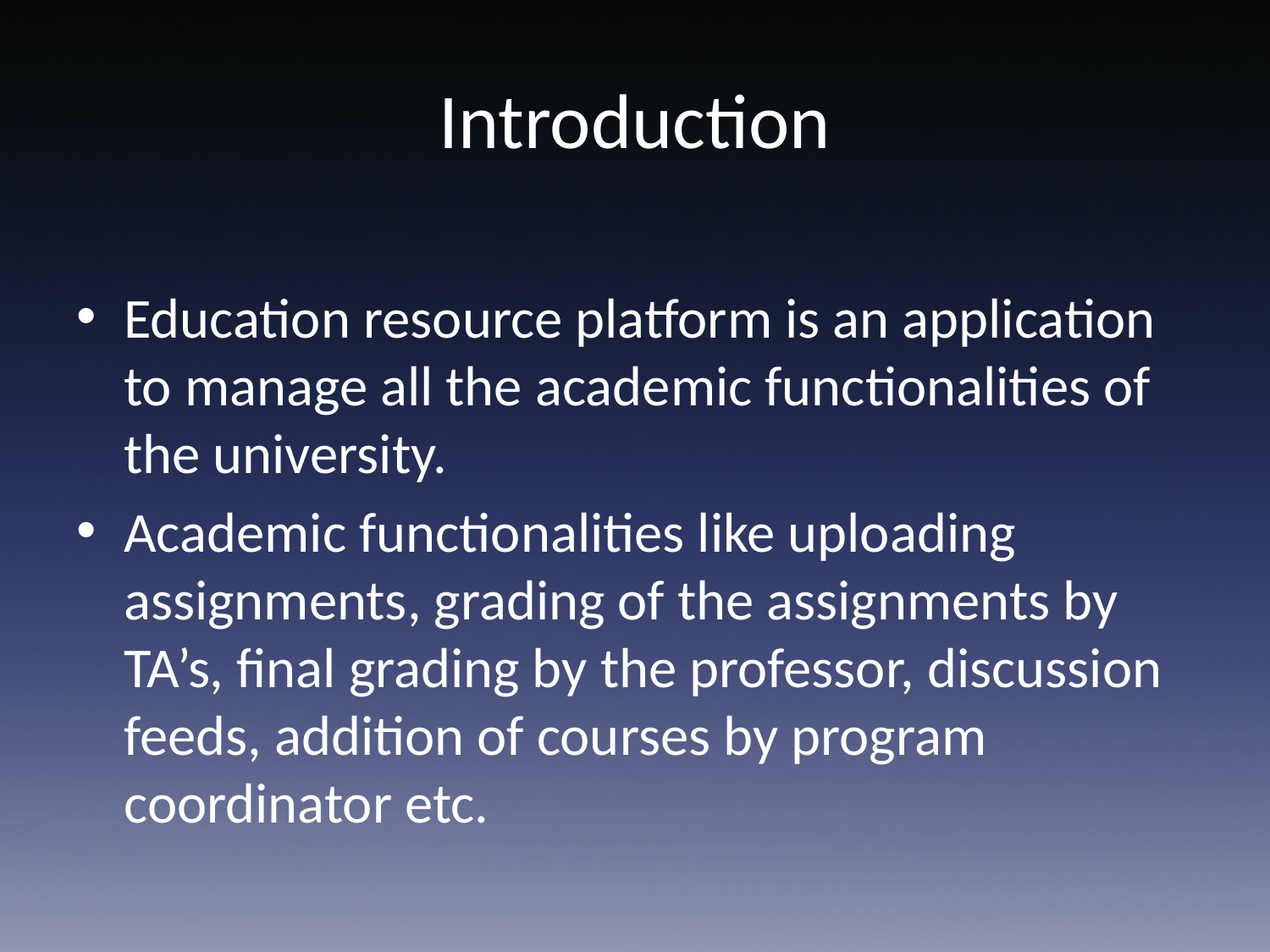

# Introduction
Education resource platform is an application to manage all the academic functionalities of the university.
Academic functionalities like uploading assignments, grading of the assignments by TA’s, final grading by the professor, discussion feeds, addition of courses by program coordinator etc.